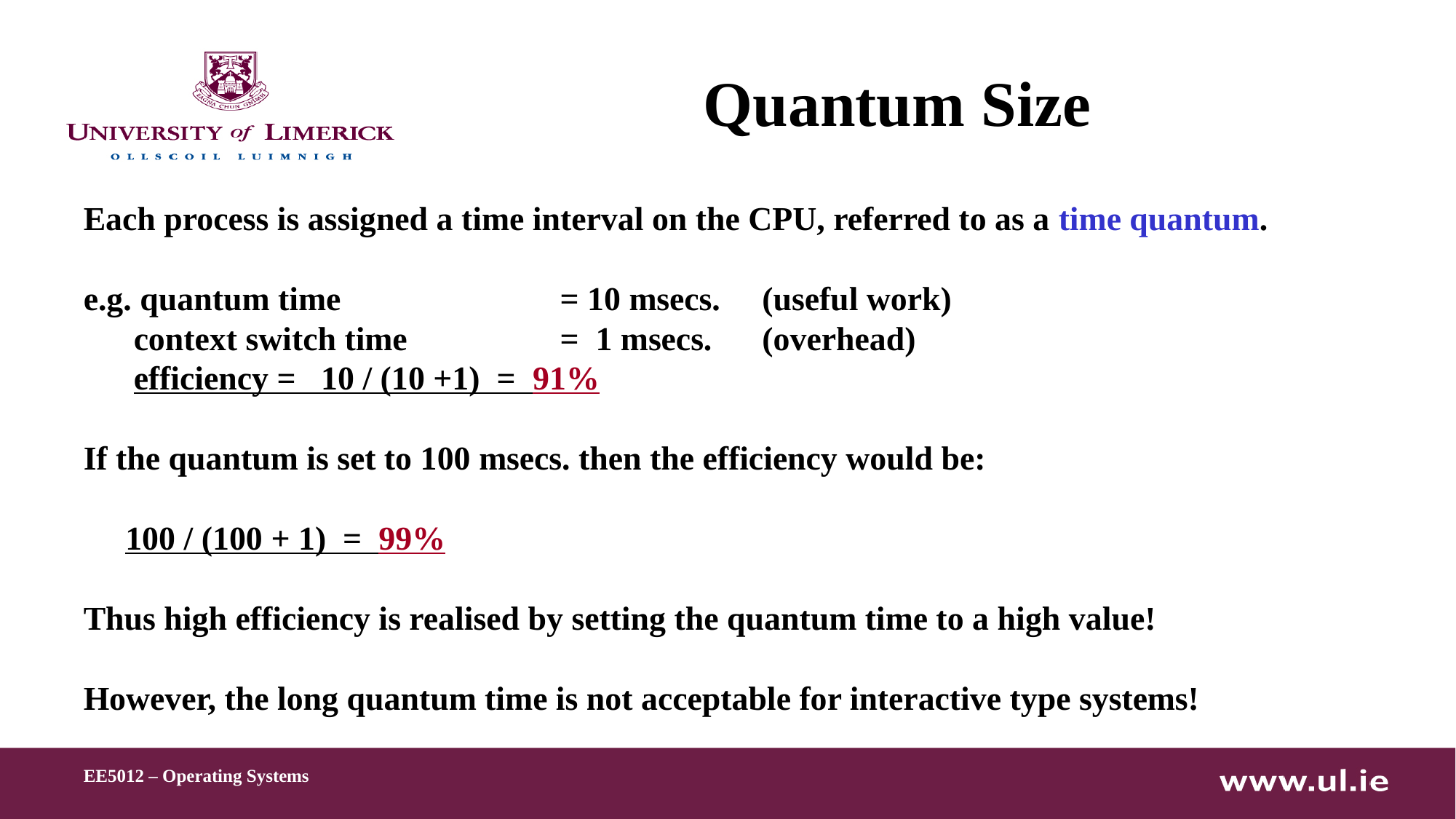

# Quantum Size
Each process is assigned a time interval on the CPU, referred to as a time quantum.

e.g. quantum time            	 	= 10 msecs.     (useful work)
      context switch time  		=  1 msecs.      (overhead)
      efficiency =   10 / (10 +1)  =  91%

If the quantum is set to 100 msecs. then the efficiency would be:

     100 / (100 + 1)  =  99%

Thus high efficiency is realised by setting the quantum time to a high value!

However, the long quantum time is not acceptable for interactive type systems!
EE5012 – Operating Systems